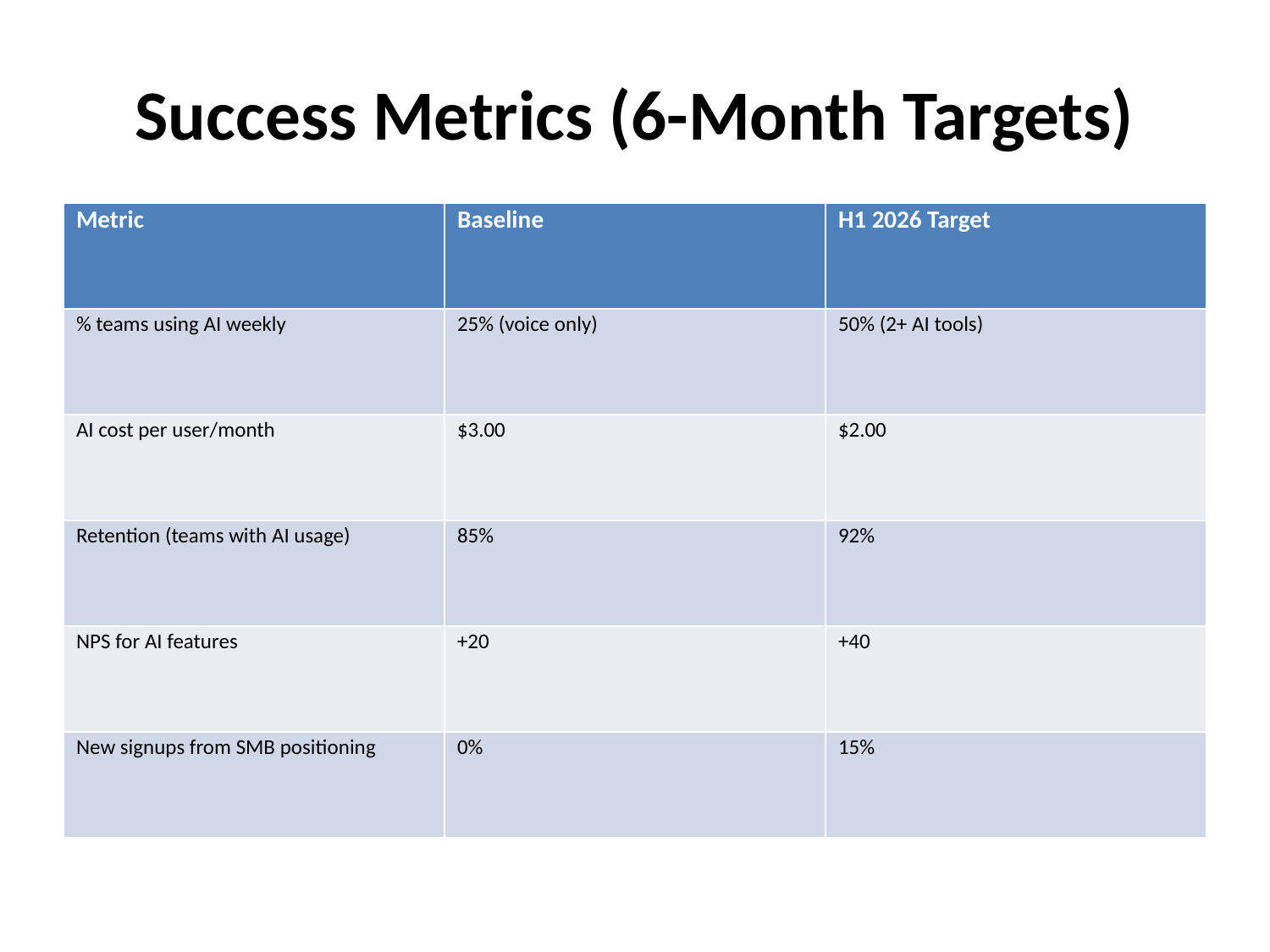

Success Metrics (6-Month Targets)
| Metric | Baseline | H1 2026 Target |
| --- | --- | --- |
| % teams using AI weekly | 25% (voice only) | 50% (2+ AI tools) |
| AI cost per user/month | $3.00 | $2.00 |
| Retention (teams with AI usage) | 85% | 92% |
| NPS for AI features | +20 | +40 |
| New signups from SMB positioning | 0% | 15% |